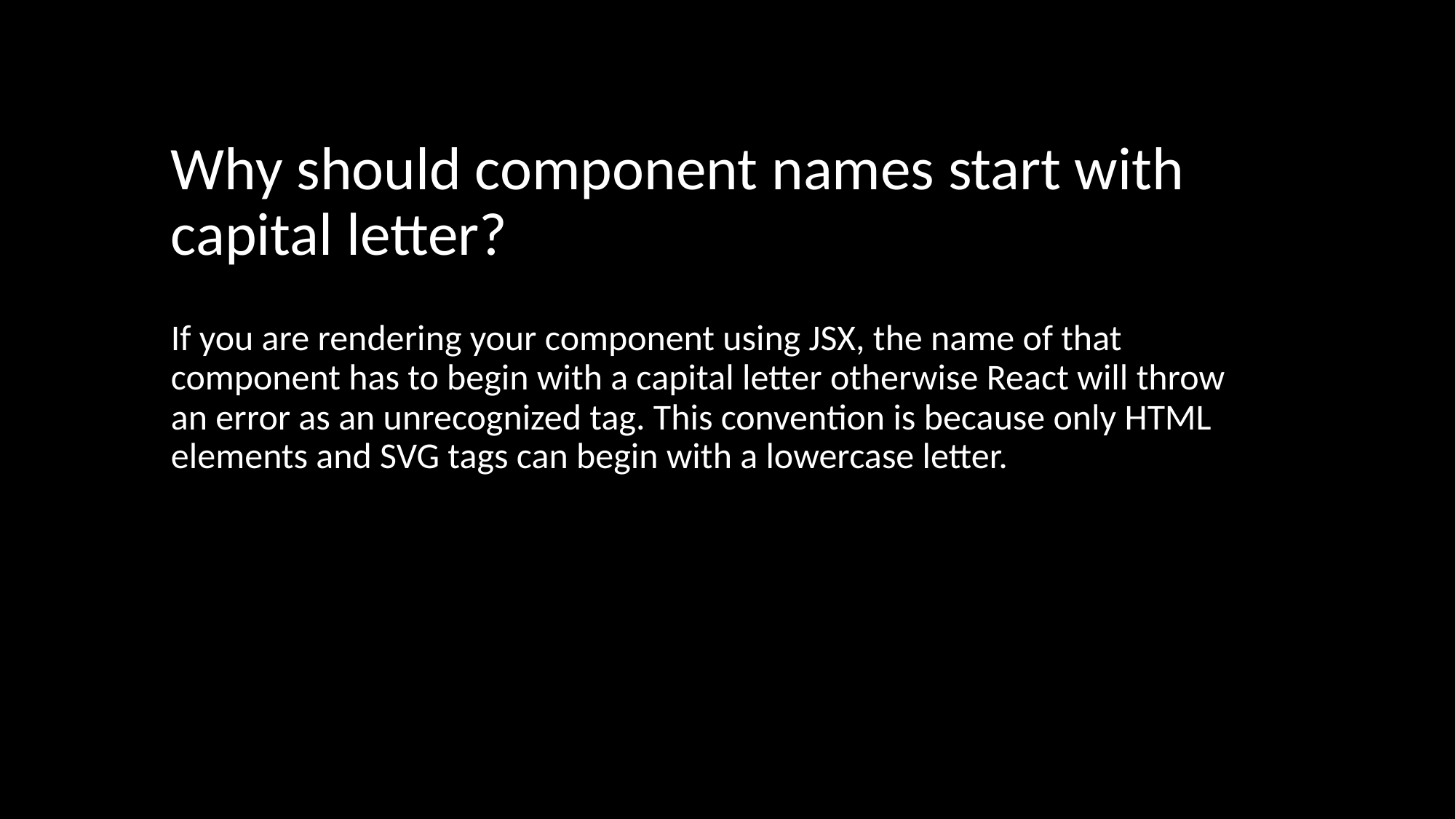

# Why should component names start with capital letter?
If you are rendering your component using JSX, the name of that component has to begin with a capital letter otherwise React will throw an error as an unrecognized tag. This convention is because only HTML elements and SVG tags can begin with a lowercase letter.